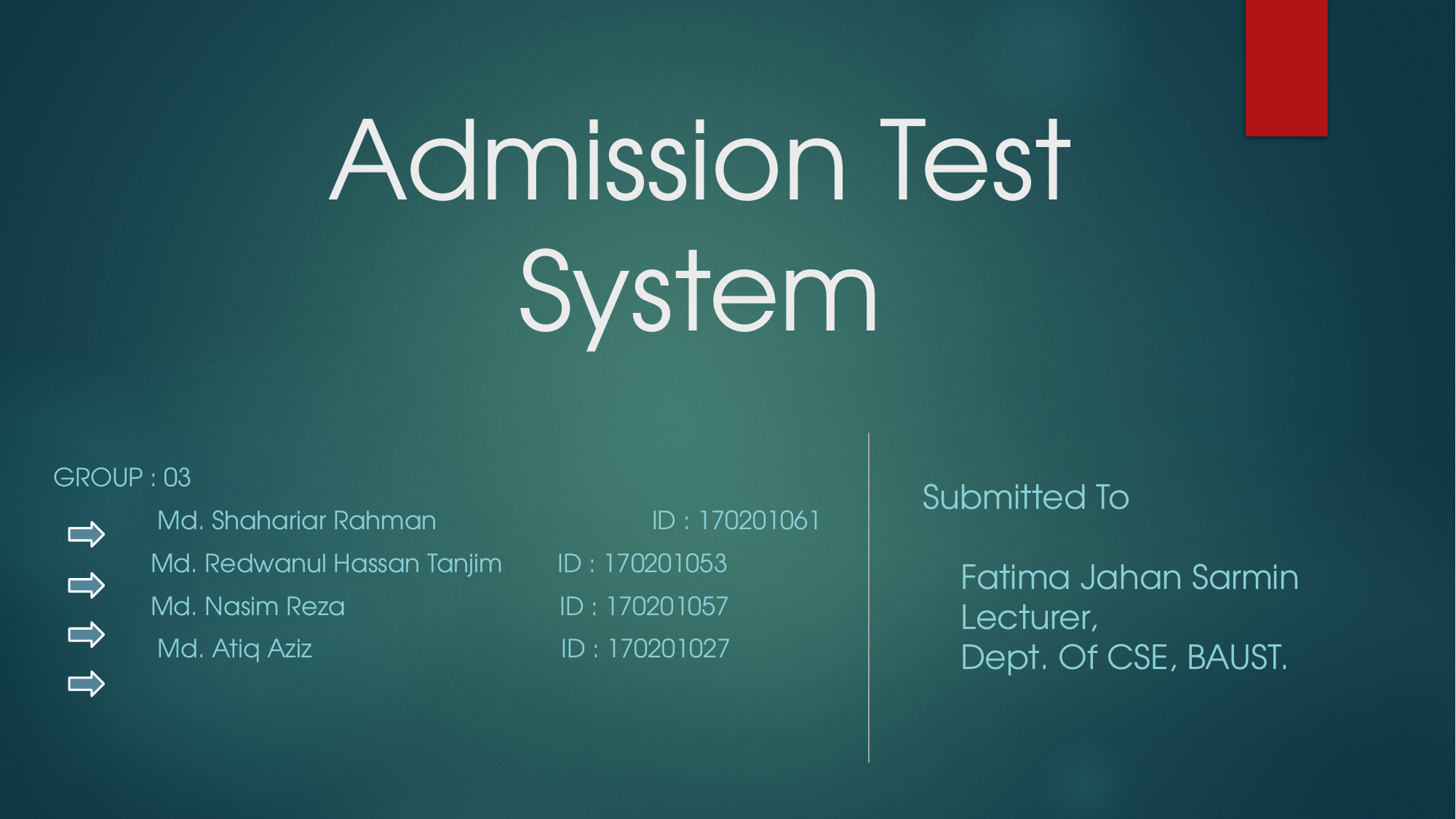

# Admission Test System
Group : 03
	  Md. Shahariar Rahman		        ID : 170201061
	 Md. Redwanul Hassan Tanjim        ID : 170201053
	 Md. Nasim Reza                               ID : 170201057
	  Md. Atiq Aziz                                    ID : 170201027

Submitted To

    Fatima Jahan Sarmin
    Lecturer,
    Dept. Of CSE, BAUST.